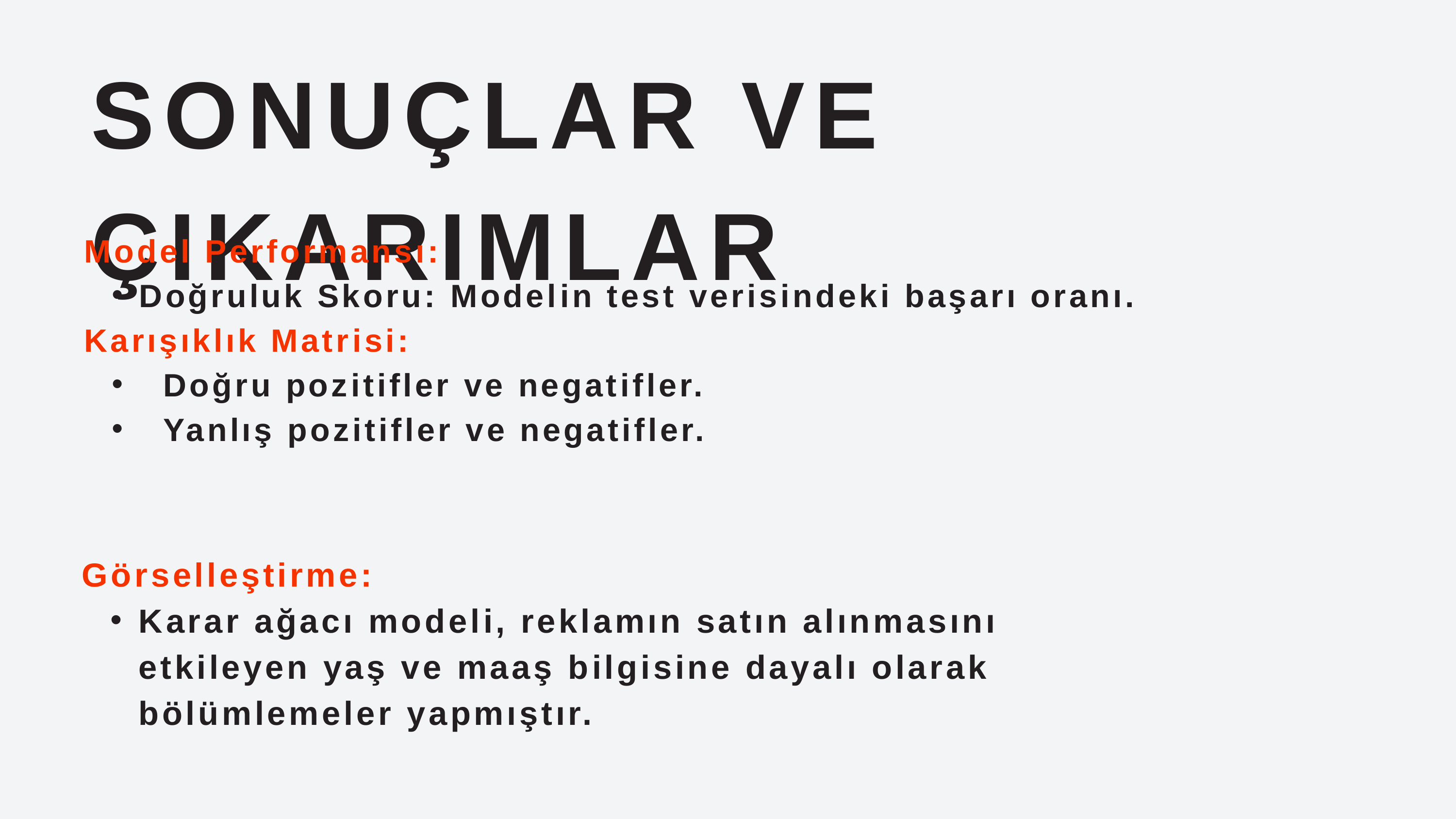

SONUÇLAR VE ÇIKARIMLAR
Model Performansı:
Doğruluk Skoru: Modelin test verisindeki başarı oranı.
Karışıklık Matrisi:
  Doğru pozitifler ve negatifler.
  Yanlış pozitifler ve negatifler.

Görselleştirme:
Karar ağacı modeli, reklamın satın alınmasını etkileyen yaş ve maaş bilgisine dayalı olarak bölümlemeler yapmıştır.